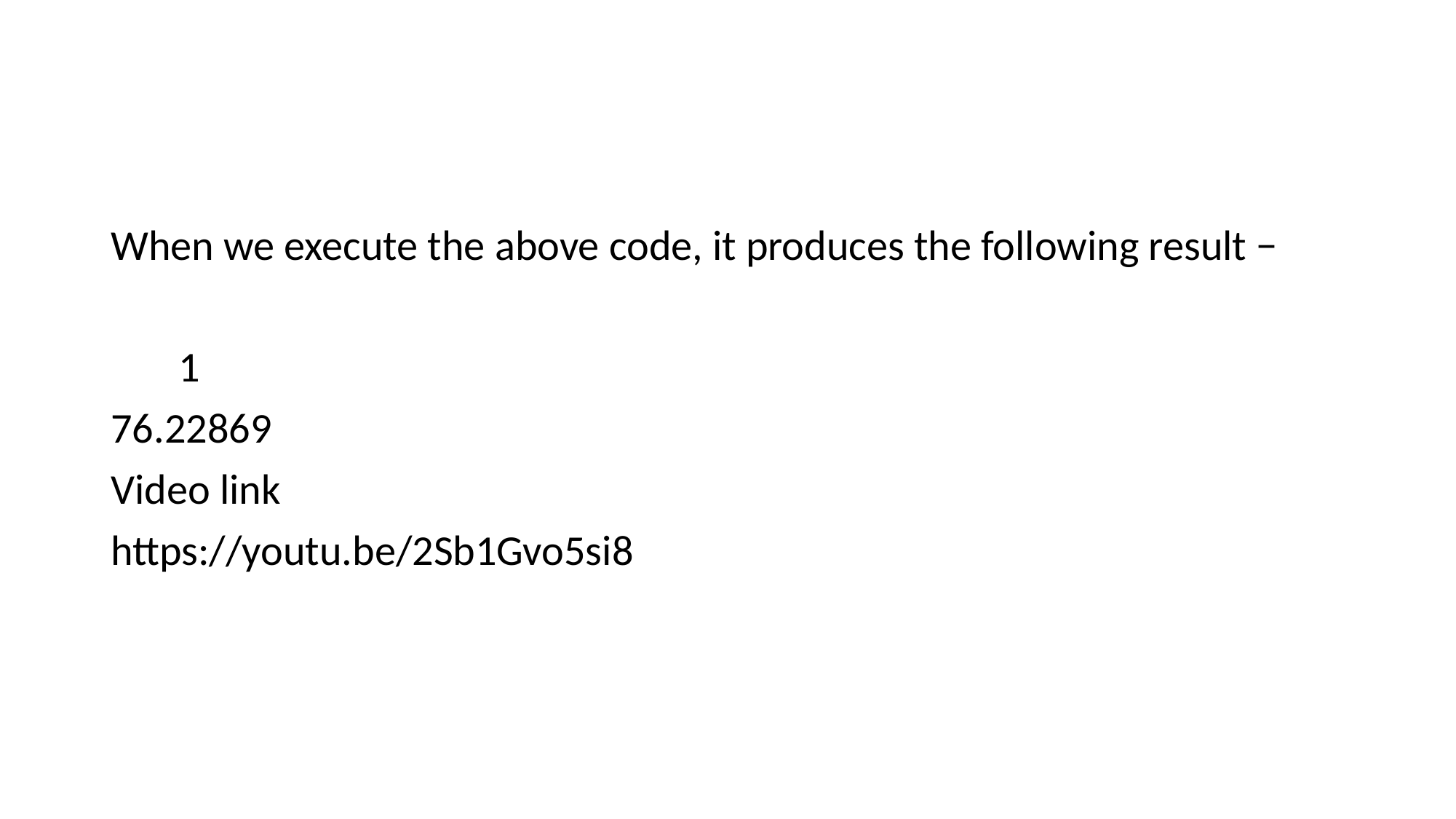

When we execute the above code, it produces the following result −

       1
76.22869
Video link
https://youtu.be/2Sb1Gvo5si8